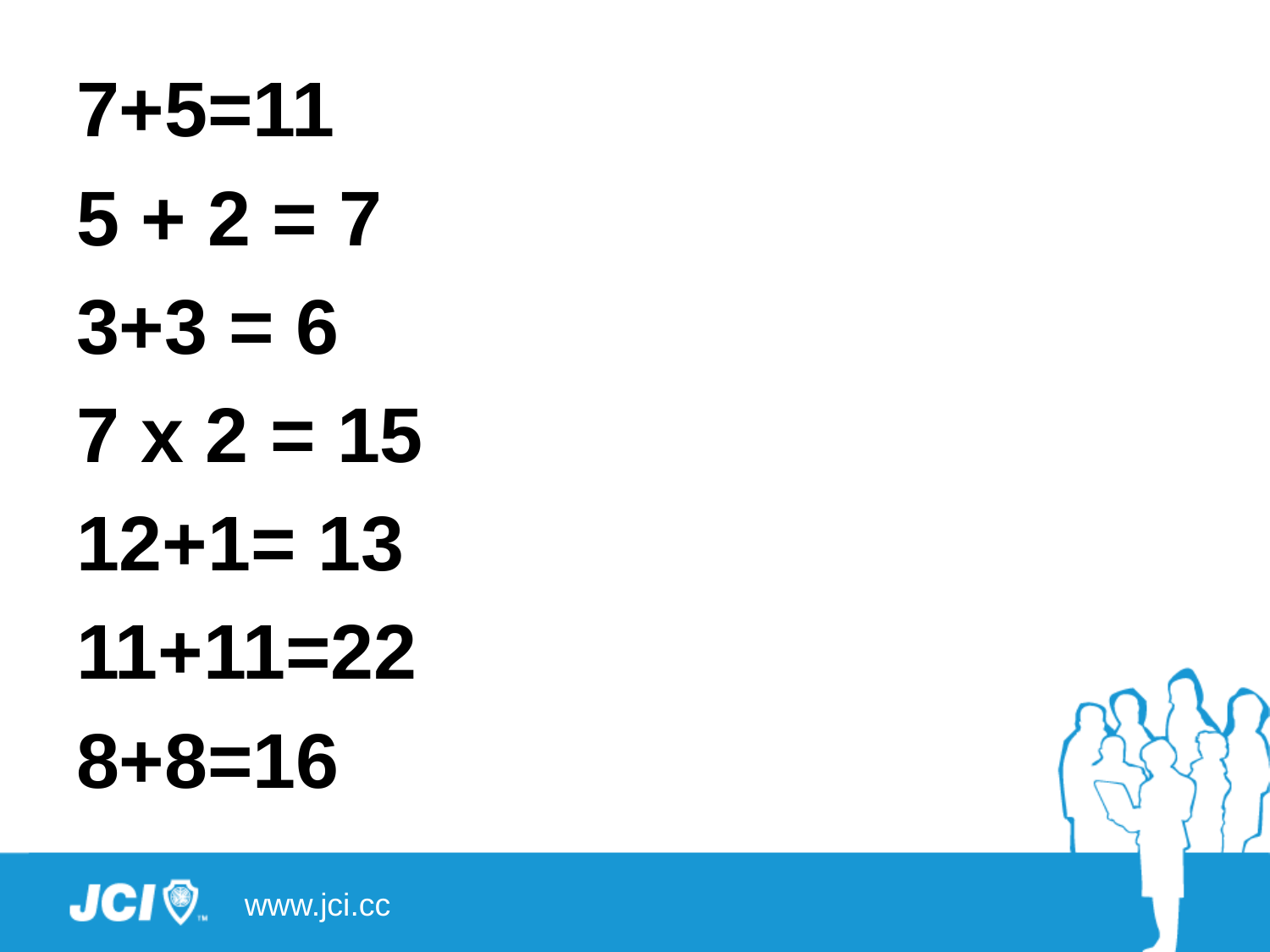

7+5=11
5 + 2 = 7
3+3 = 6
7 x 2 = 15
12+1= 13
11+11=22
8+8=16